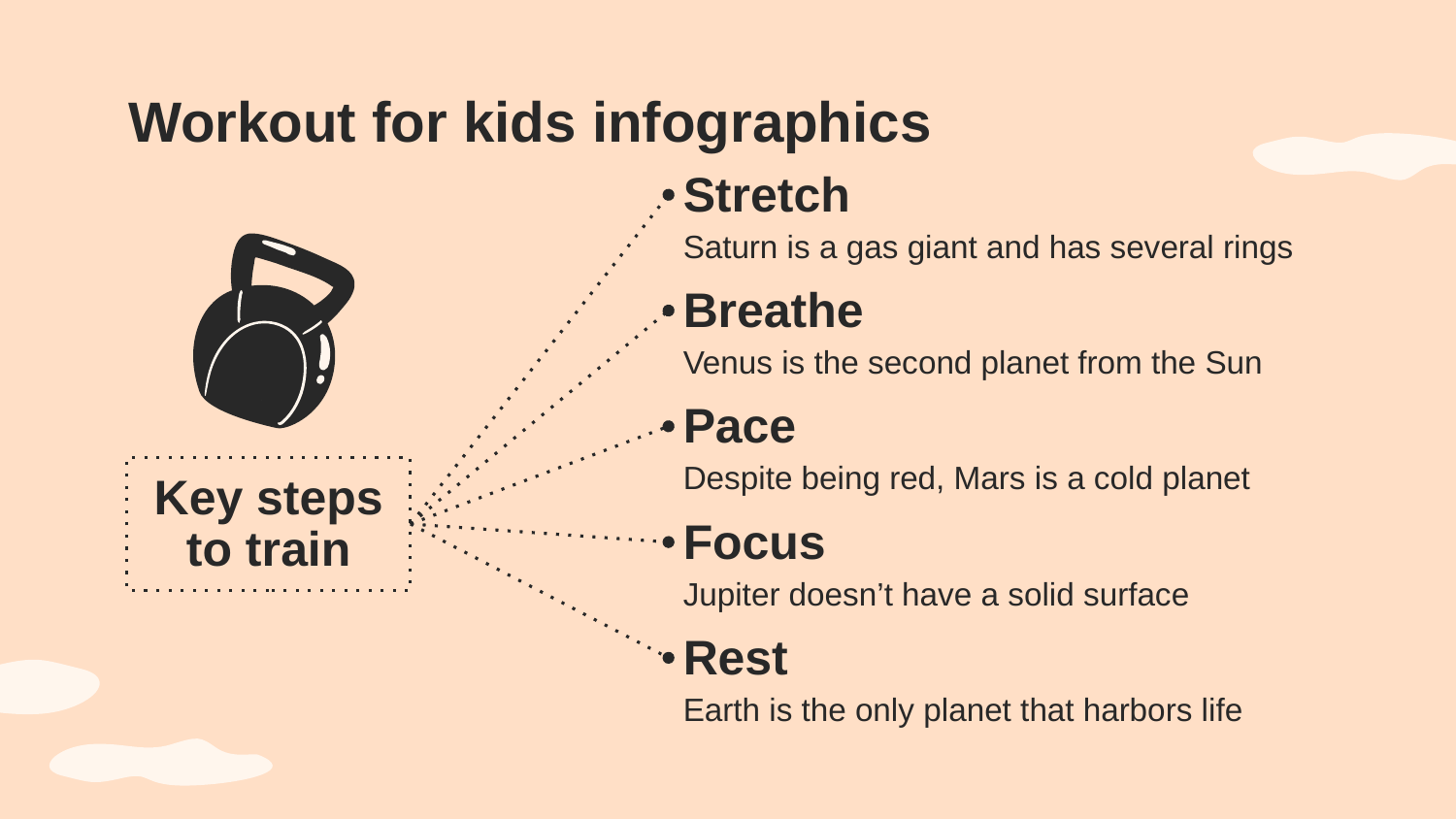

# Workout for kids infographics
Stretch
Saturn is a gas giant and has several rings

Breathe
Venus is the second planet from the Sun
Pace
Despite being red, Mars is a cold planet
Key steps to train
Focus
Jupiter doesn’t have a solid surface
Rest
Earth is the only planet that harbors life